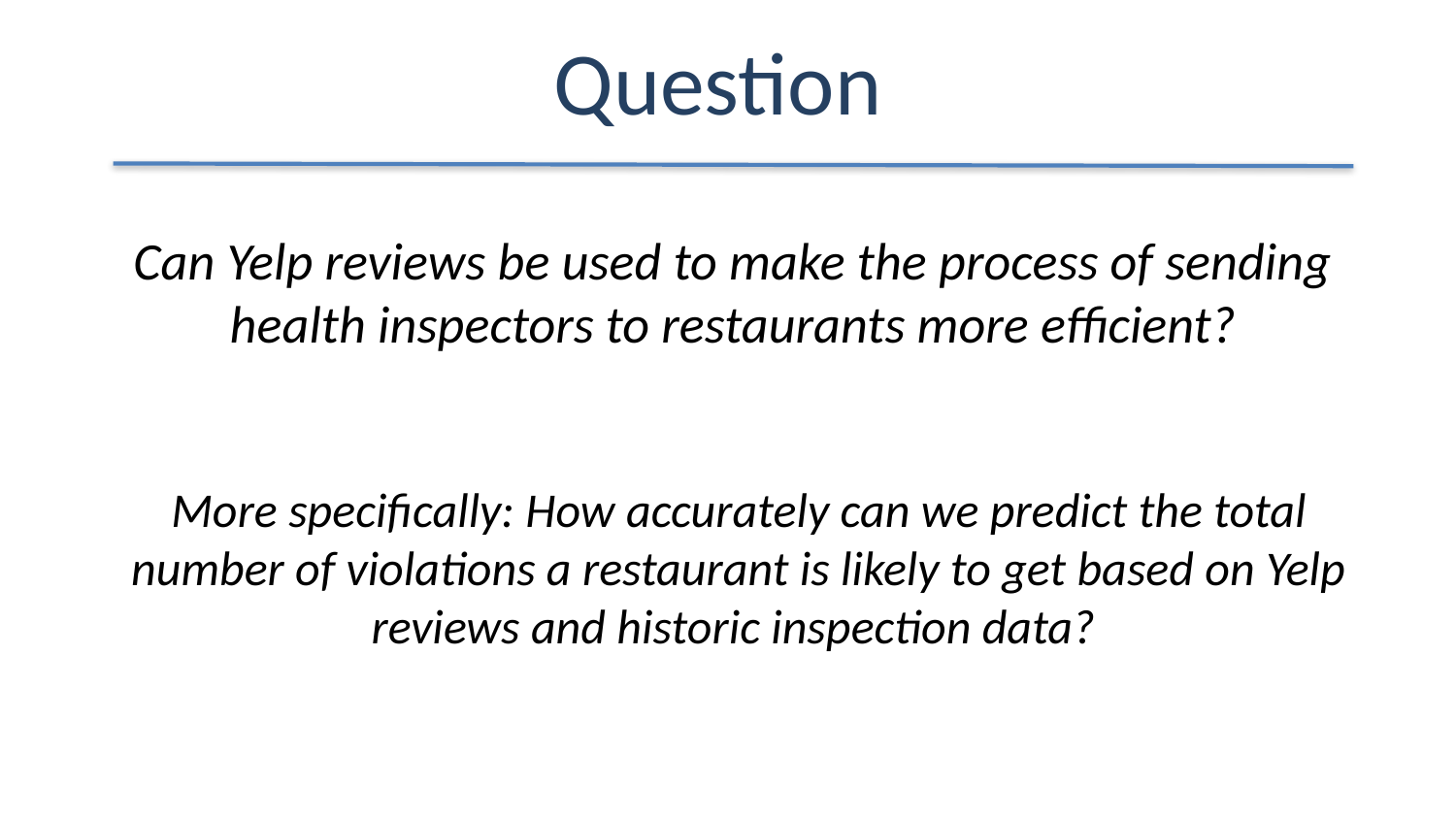

# Question

Can Yelp reviews be used to make the process of sending health inspectors to restaurants more efficient?
More specifically: How accurately can we predict the total number of violations a restaurant is likely to get based on Yelp reviews and historic inspection data?